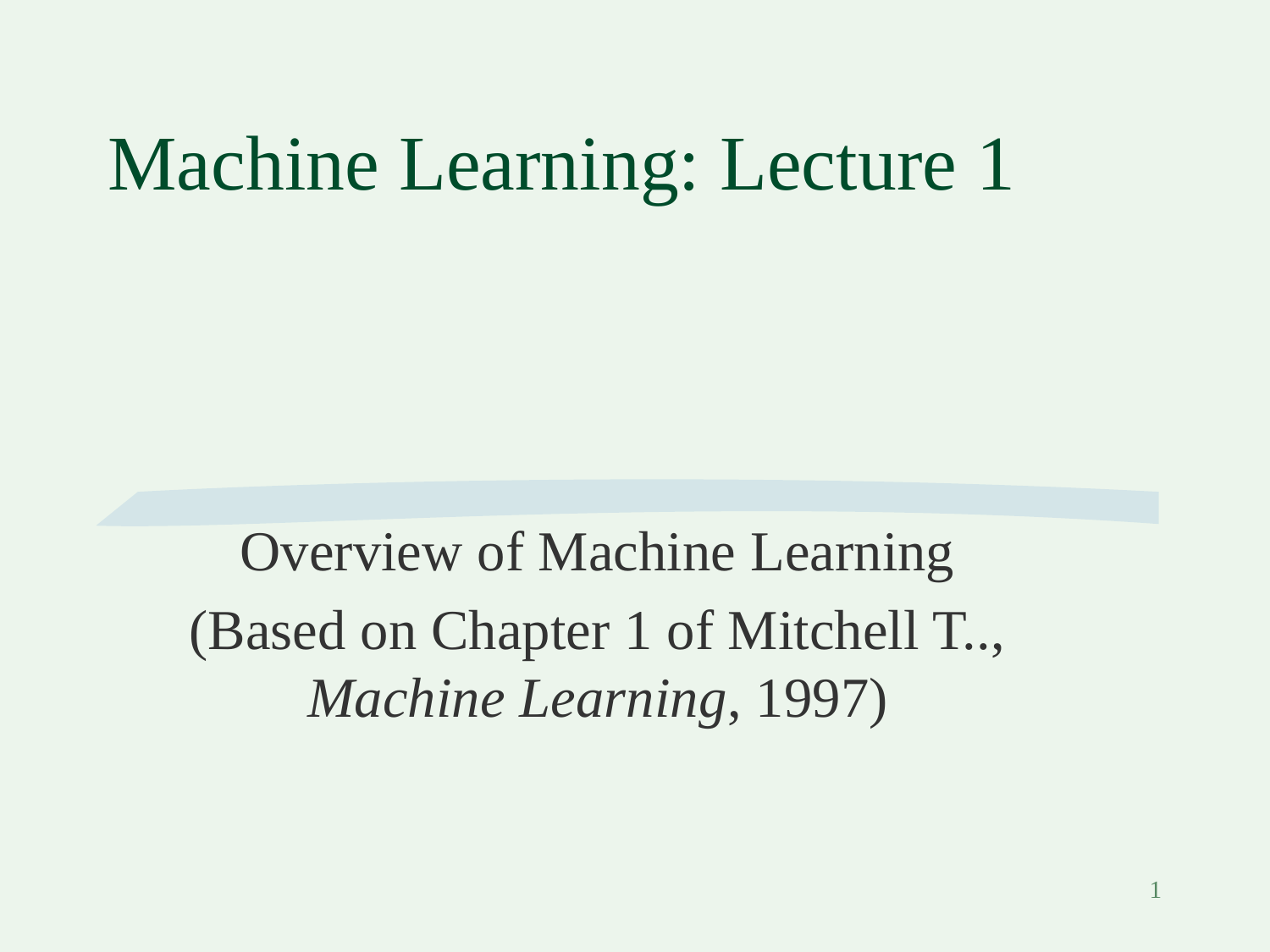

# Machine Learning: Lecture 1
Overview of Machine Learning
(Based on Chapter 1 of Mitchell T.., Machine Learning, 1997)

1